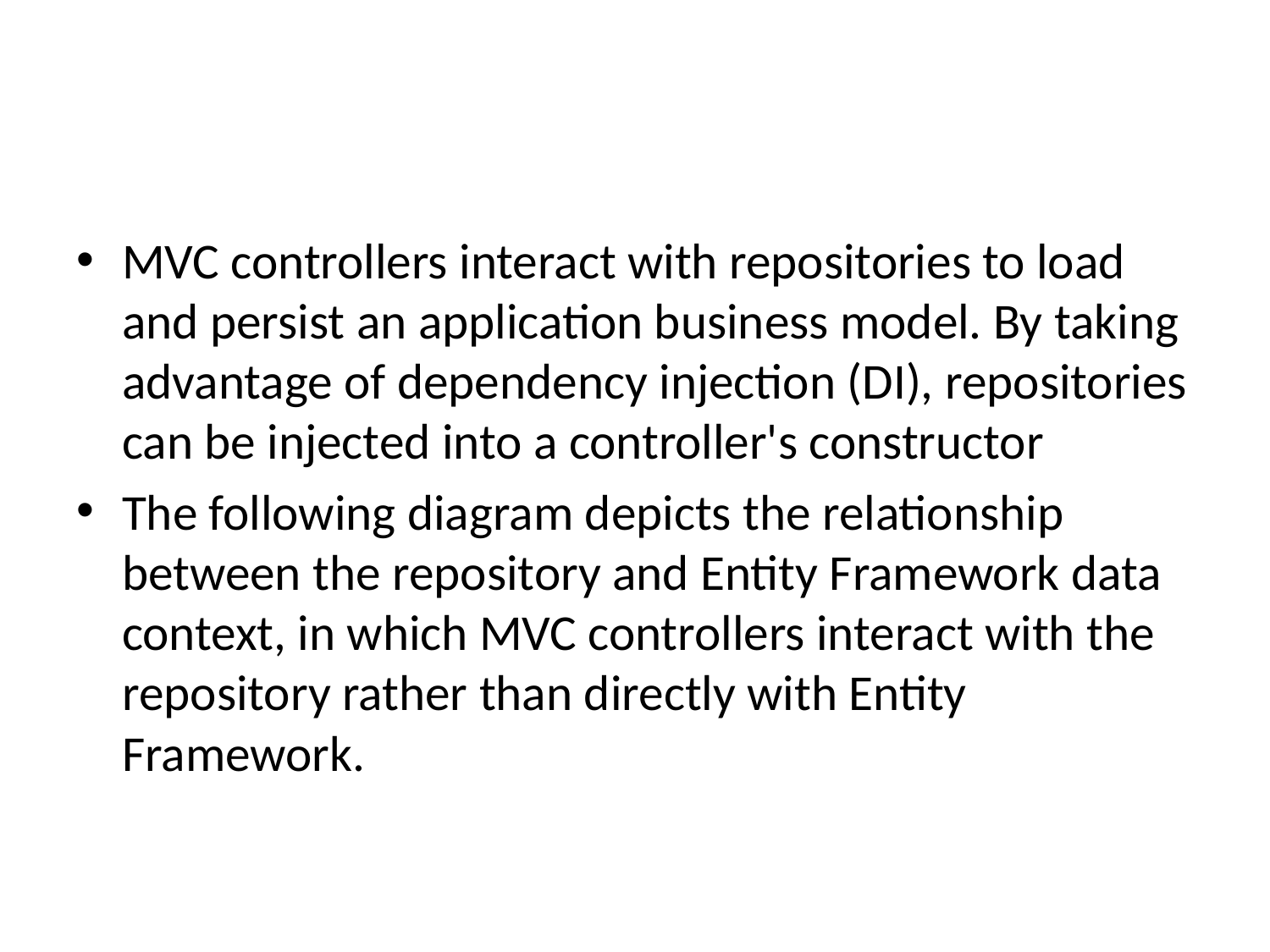

#
MVC controllers interact with repositories to load and persist an application business model. By taking advantage of dependency injection (DI), repositories can be injected into a controller's constructor
The following diagram depicts the relationship between the repository and Entity Framework data context, in which MVC controllers interact with the repository rather than directly with Entity Framework.